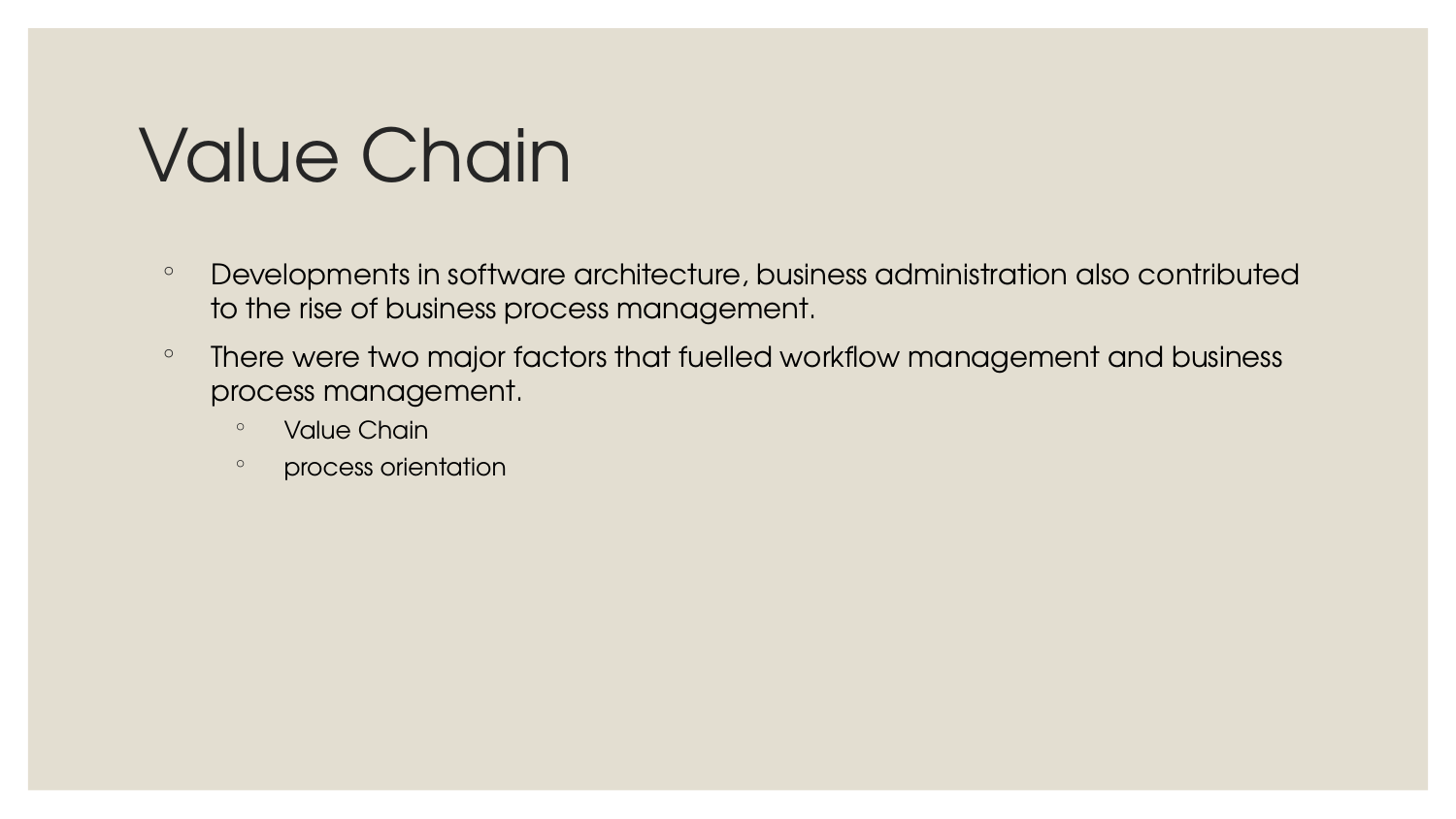

# Value Chain
Developments in software architecture, business administration also contributed to the rise of business process management.
There were two major factors that fuelled workflow management and business process management.
Value Chain
process orientation